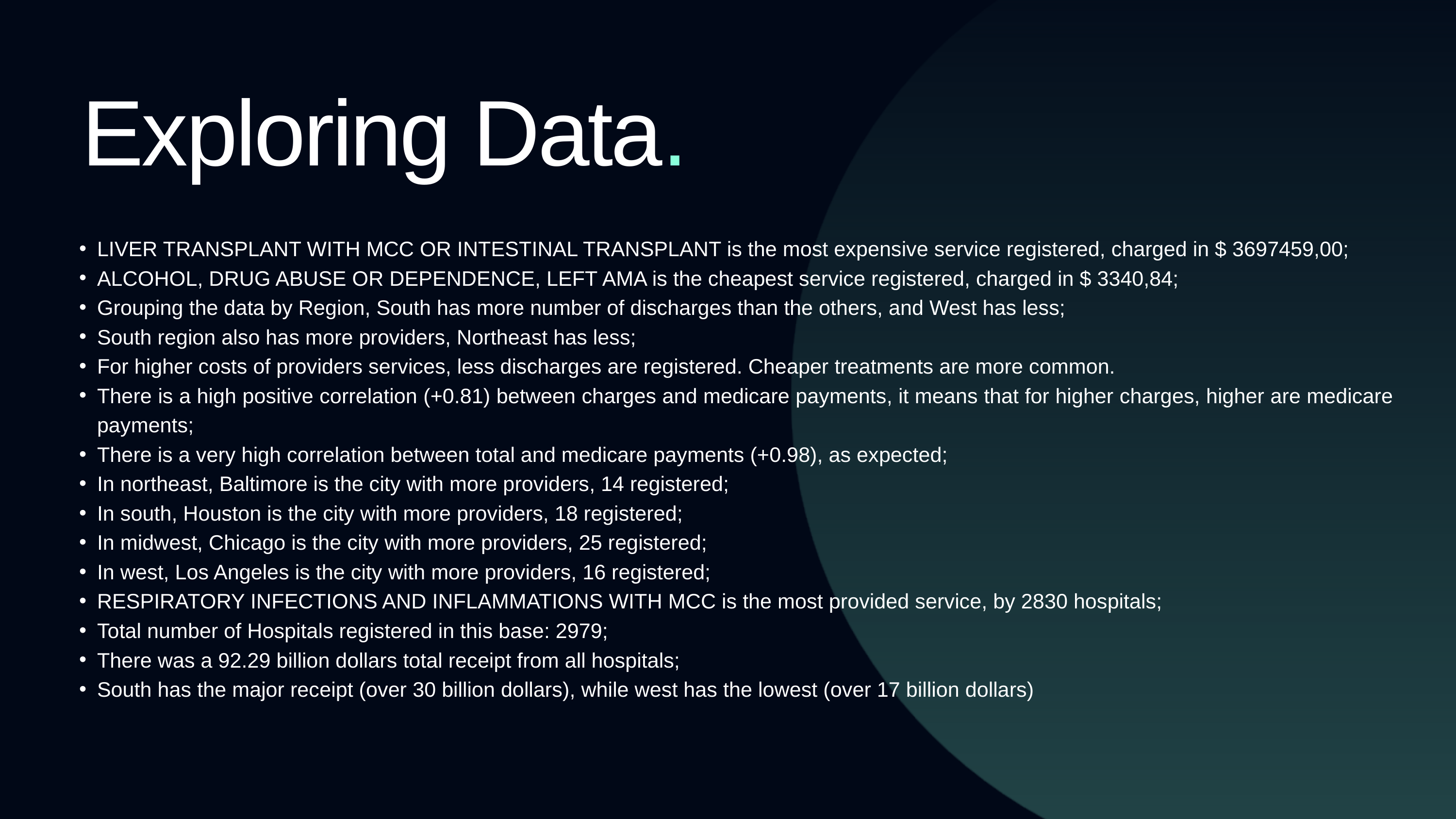

Exploring Data.
LIVER TRANSPLANT WITH MCC OR INTESTINAL TRANSPLANT is the most expensive service registered, charged in $ 3697459,00;
ALCOHOL, DRUG ABUSE OR DEPENDENCE, LEFT AMA is the cheapest service registered, charged in $ 3340,84;
Grouping the data by Region, South has more number of discharges than the others, and West has less;
South region also has more providers, Northeast has less;
For higher costs of providers services, less discharges are registered. Cheaper treatments are more common.
There is a high positive correlation (+0.81) between charges and medicare payments, it means that for higher charges, higher are medicare payments;
There is a very high correlation between total and medicare payments (+0.98), as expected;
In northeast, Baltimore is the city with more providers, 14 registered;
In south, Houston is the city with more providers, 18 registered;
In midwest, Chicago is the city with more providers, 25 registered;
In west, Los Angeles is the city with more providers, 16 registered;
RESPIRATORY INFECTIONS AND INFLAMMATIONS WITH MCC is the most provided service, by 2830 hospitals;
Total number of Hospitals registered in this base: 2979;
There was a 92.29 billion dollars total receipt from all hospitals;
South has the major receipt (over 30 billion dollars), while west has the lowest (over 17 billion dollars)